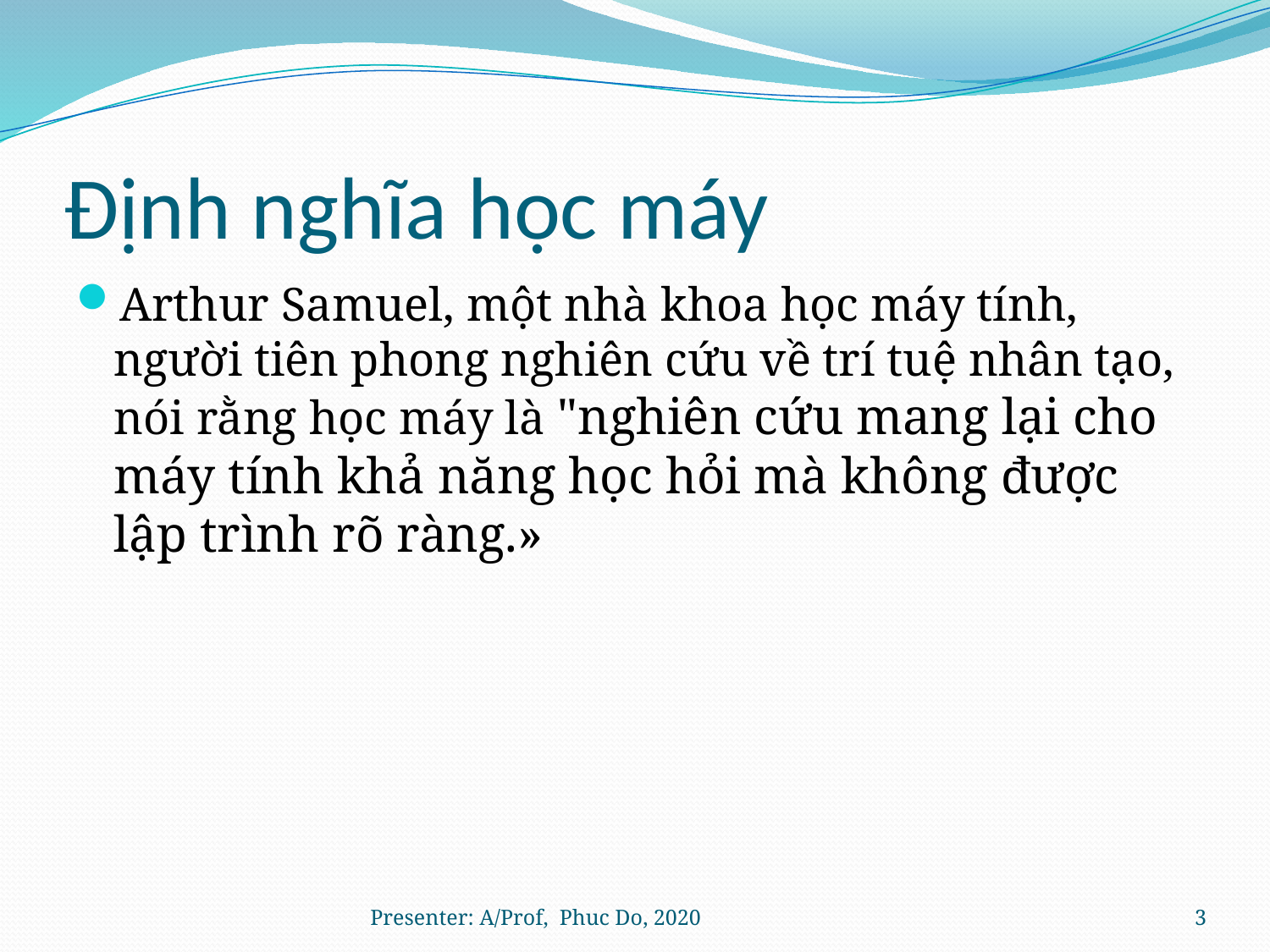

# Định nghĩa học máy
Arthur Samuel, một nhà khoa học máy tính, người tiên phong nghiên cứu về trí tuệ nhân tạo, nói rằng học máy là "nghiên cứu mang lại cho máy tính khả năng học hỏi mà không được lập trình rõ ràng.»
Presenter: A/Prof,  Phuc Do, 2020
3